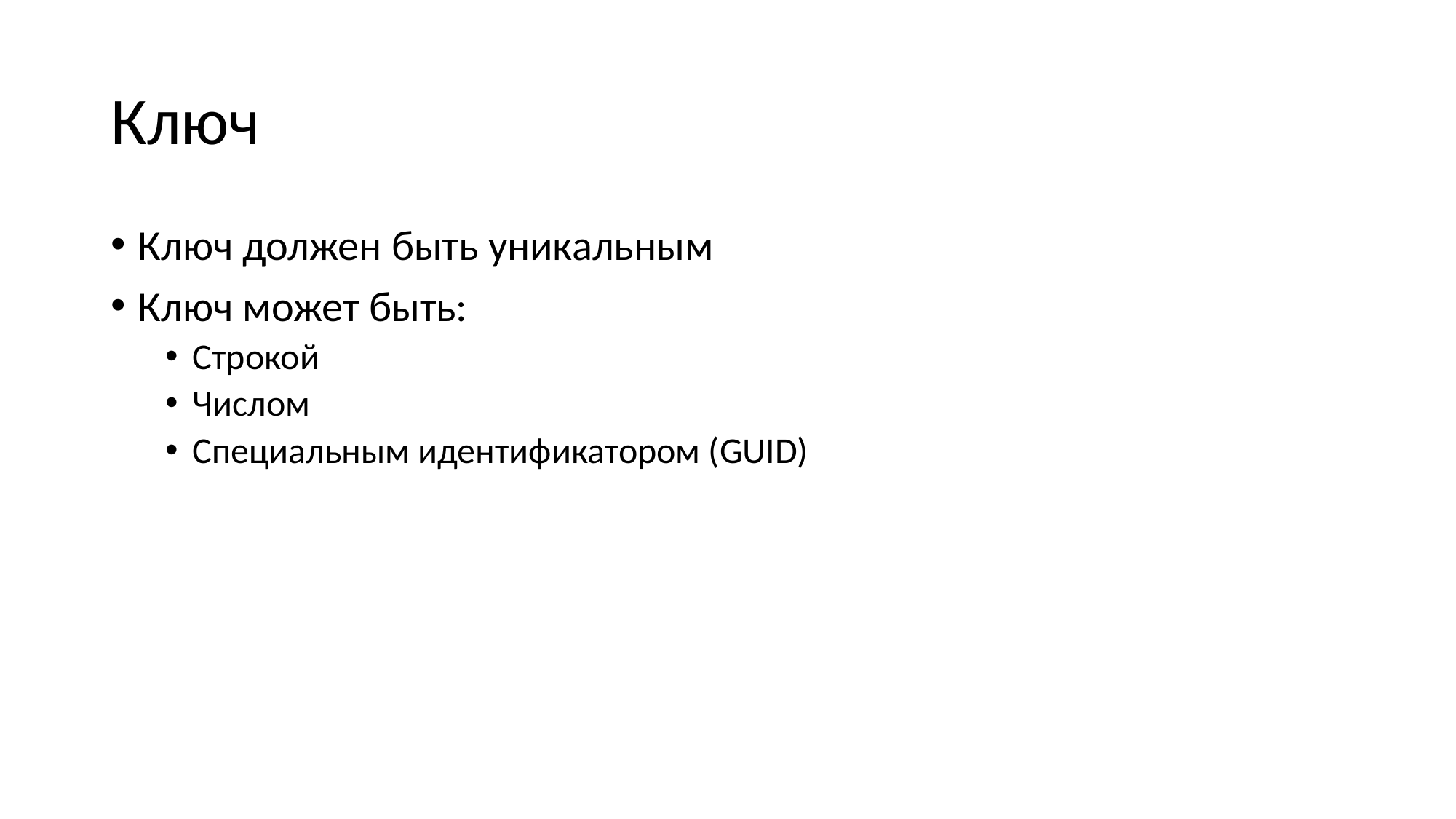

# Ключ
Ключ должен быть уникальным
Ключ может быть:
Строкой
Числом
Специальным идентификатором (GUID)